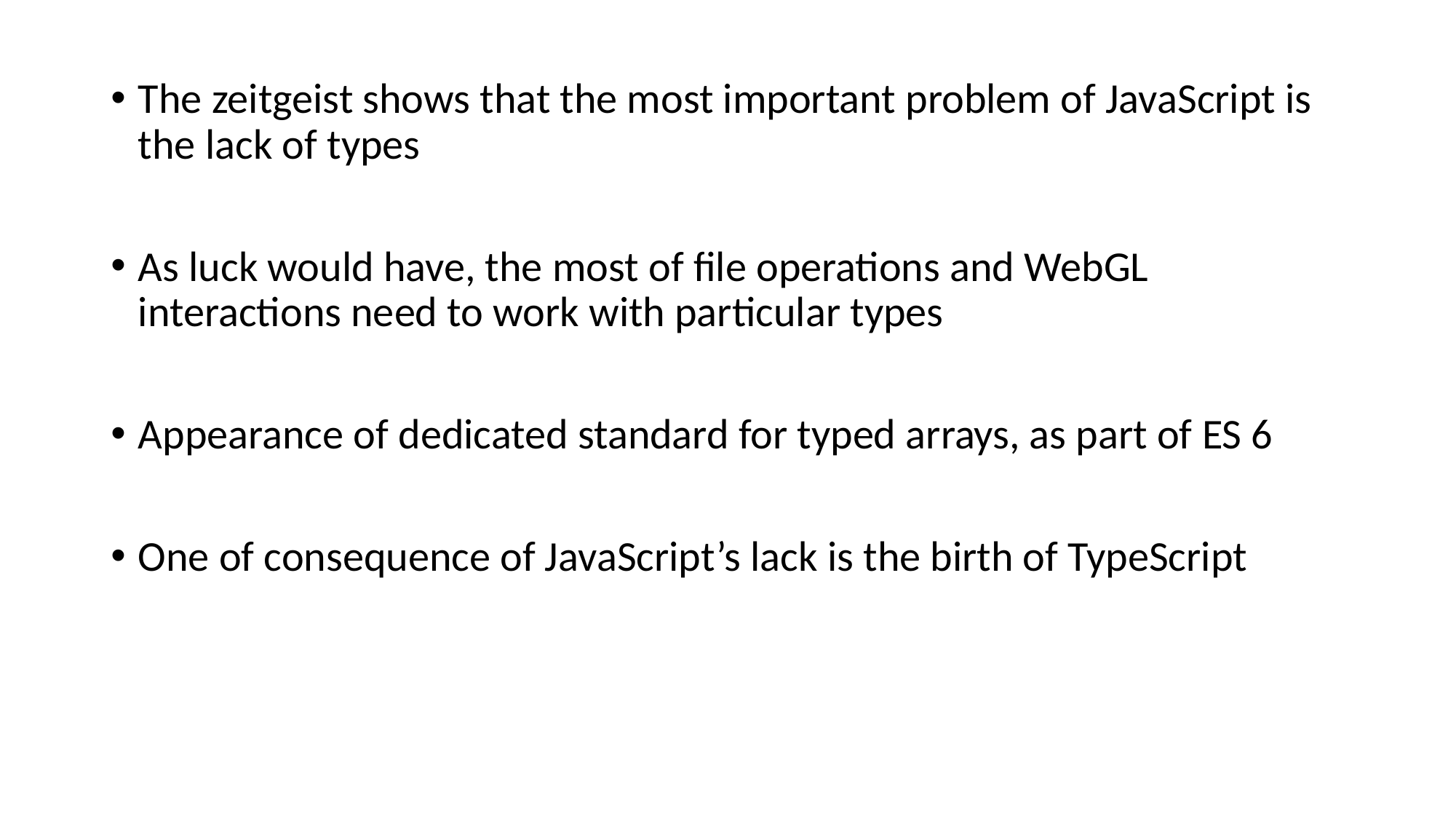

The zeitgeist shows that the most important problem of JavaScript is the lack of types

As luck would have, the most of file operations and WebGL interactions need to work with particular types

Appearance of dedicated standard for typed arrays, as part of ES 6

One of consequence of JavaScript’s lack is the birth of TypeScript